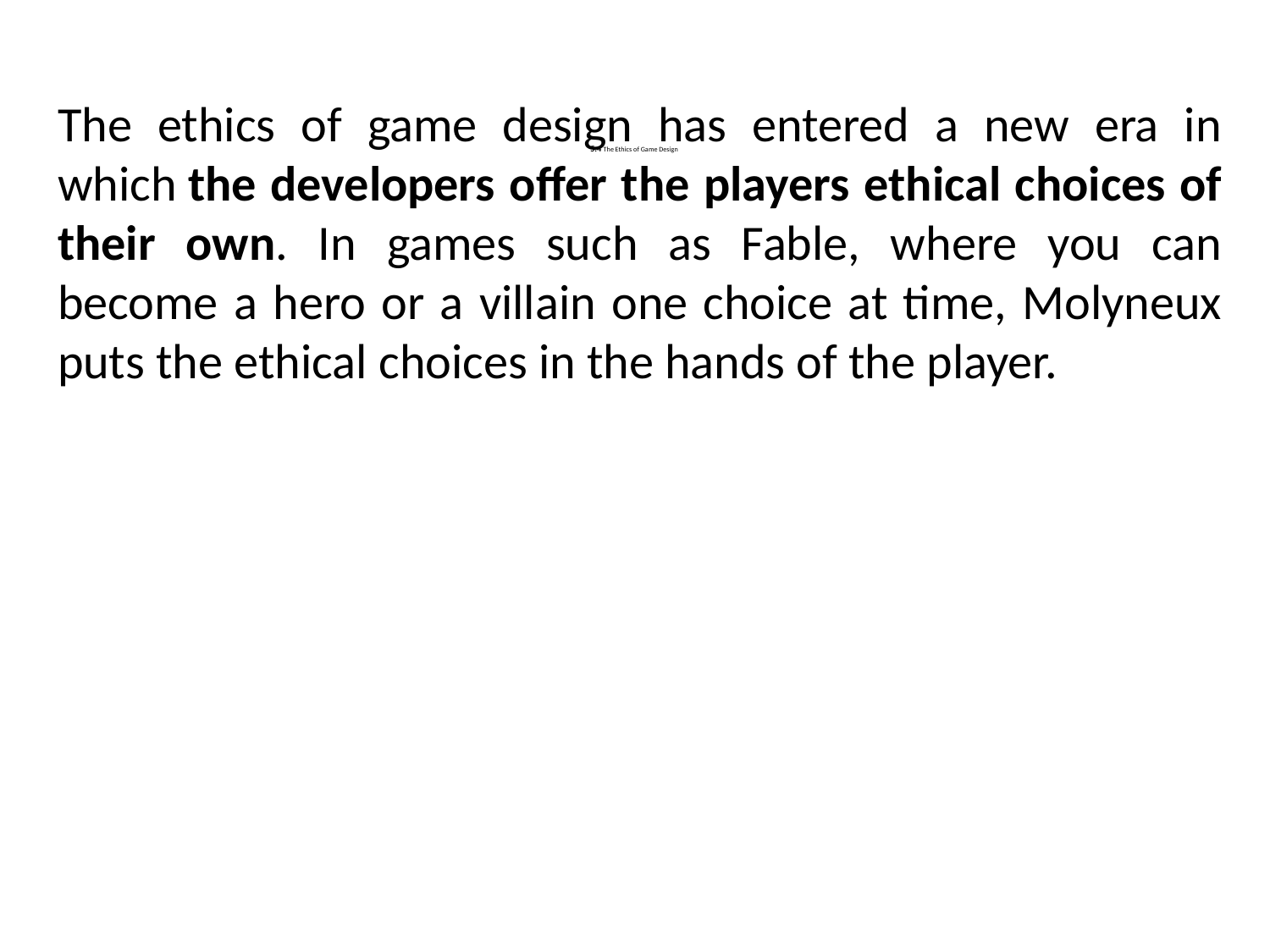

The ethics of game design has entered a new era in which the developers offer the players ethical choices of their own. In games such as Fable, where you can become a hero or a villain one choice at time, Molyneux puts the ethical choices in the hands of the player.

# 5.4 The Ethics of Game Design